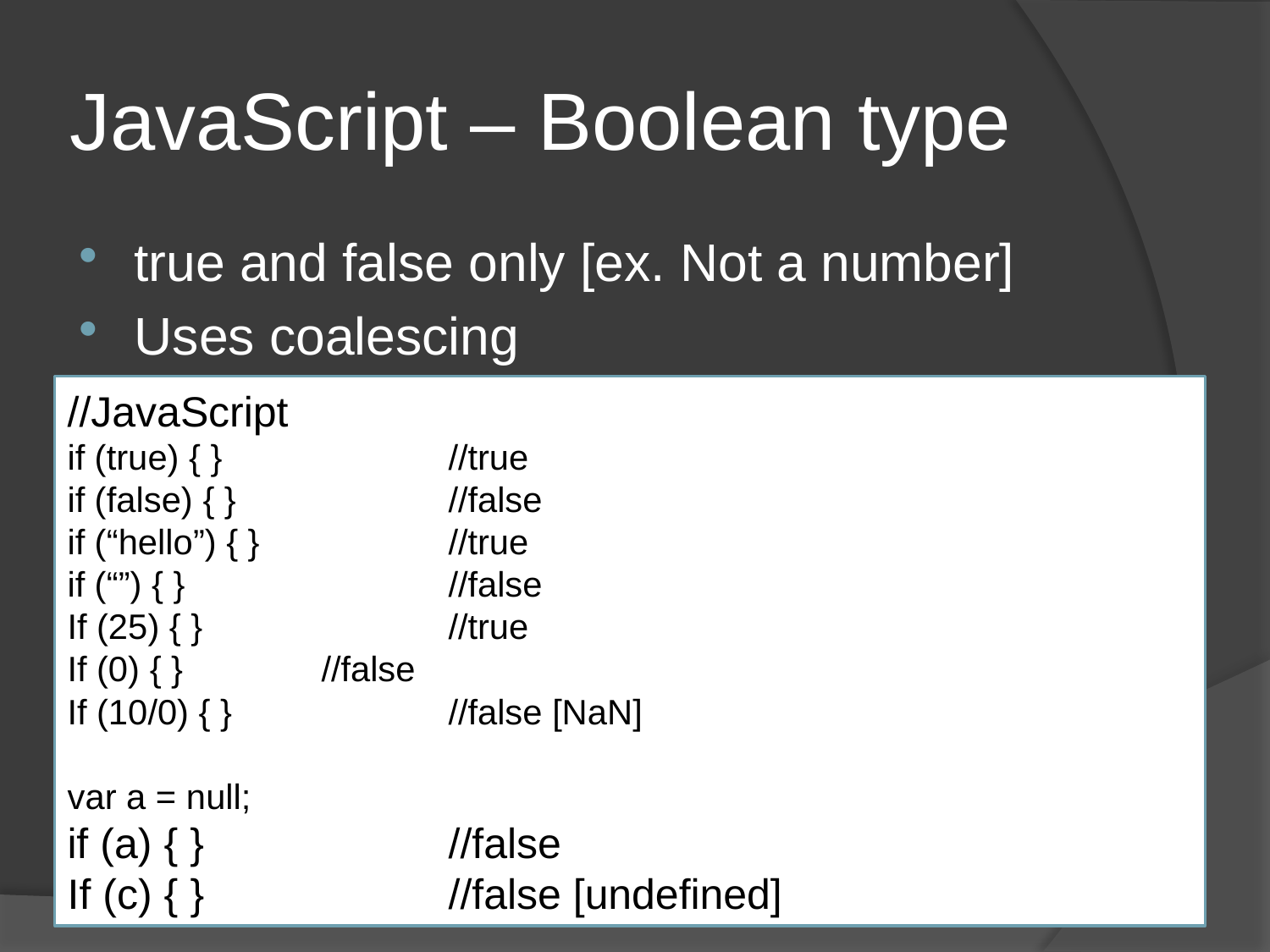

# JavaScript – Boolean type
true and false only [ex. Not a number]
Uses coalescing

//JavaScript
if (true) { } 		//true
if (false) { } 		//false
if (“hello”) { } 		//true
if (“”) { } 		//false
If (25) { }		//true
If (0) { } 		//false
If (10/0) { }		//false [NaN]

var a = null;
if (a) { } 		//false
If (c) { } 		//false [undefined]